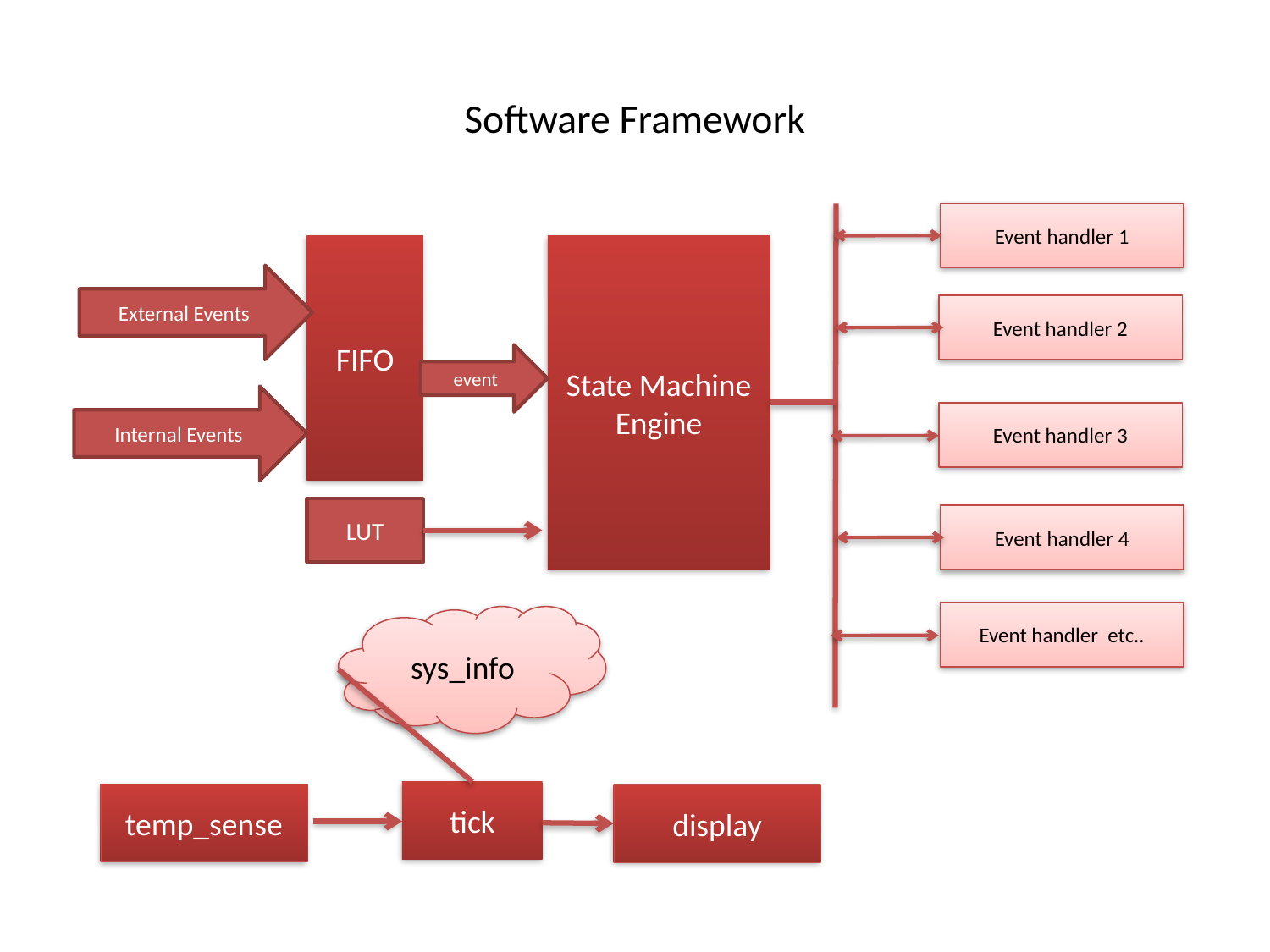

# Software Framework
Event handler 1

FIFO
State Machine
Engine
External Events
Event handler 2
event
Internal Events
Event handler 3
LUT
Event handler 4
Event handler  etc..
sys_info
tick
temp_sense
display